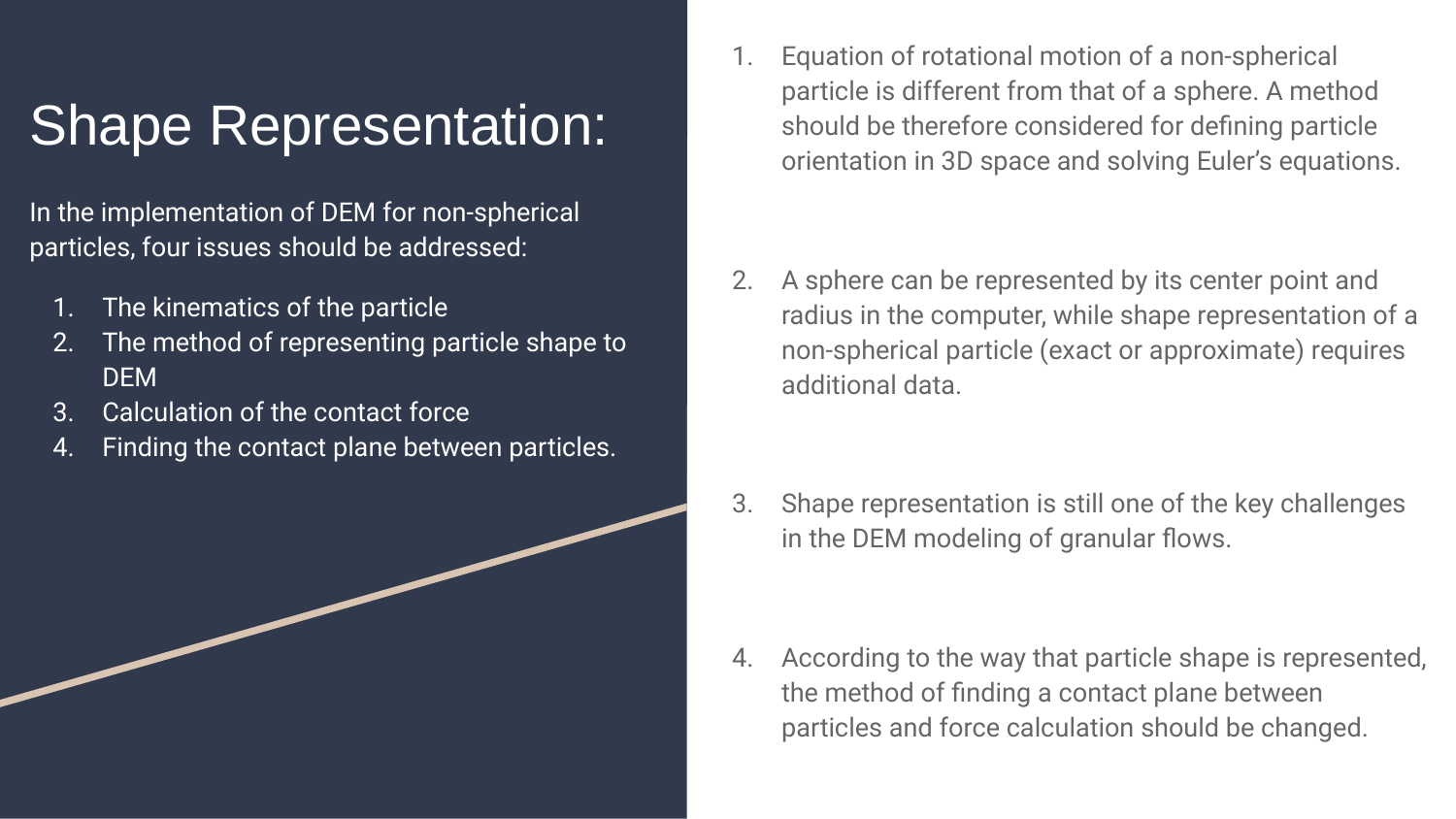

Equation of rotational motion of a non‐spherical particle is different from that of a sphere. A method should be therefore considered for defining particle orientation in 3D space and solving Euler’s equations.

A sphere can be represented by its center point and radius in the computer, while shape representation of a non‐spherical particle (exact or approximate) requires additional data.

Shape representation is still one of the key challenges in the DEM modeling of granular flows.

According to the way that particle shape is represented, the method of finding a contact plane between particles and force calculation should be changed.
# Shape Representation:

In the implementation of DEM for non‐spherical particles, four issues should be addressed:
The kinematics of the particle
The method of representing particle shape to DEM
Calculation of the contact force
Finding the contact plane between particles.